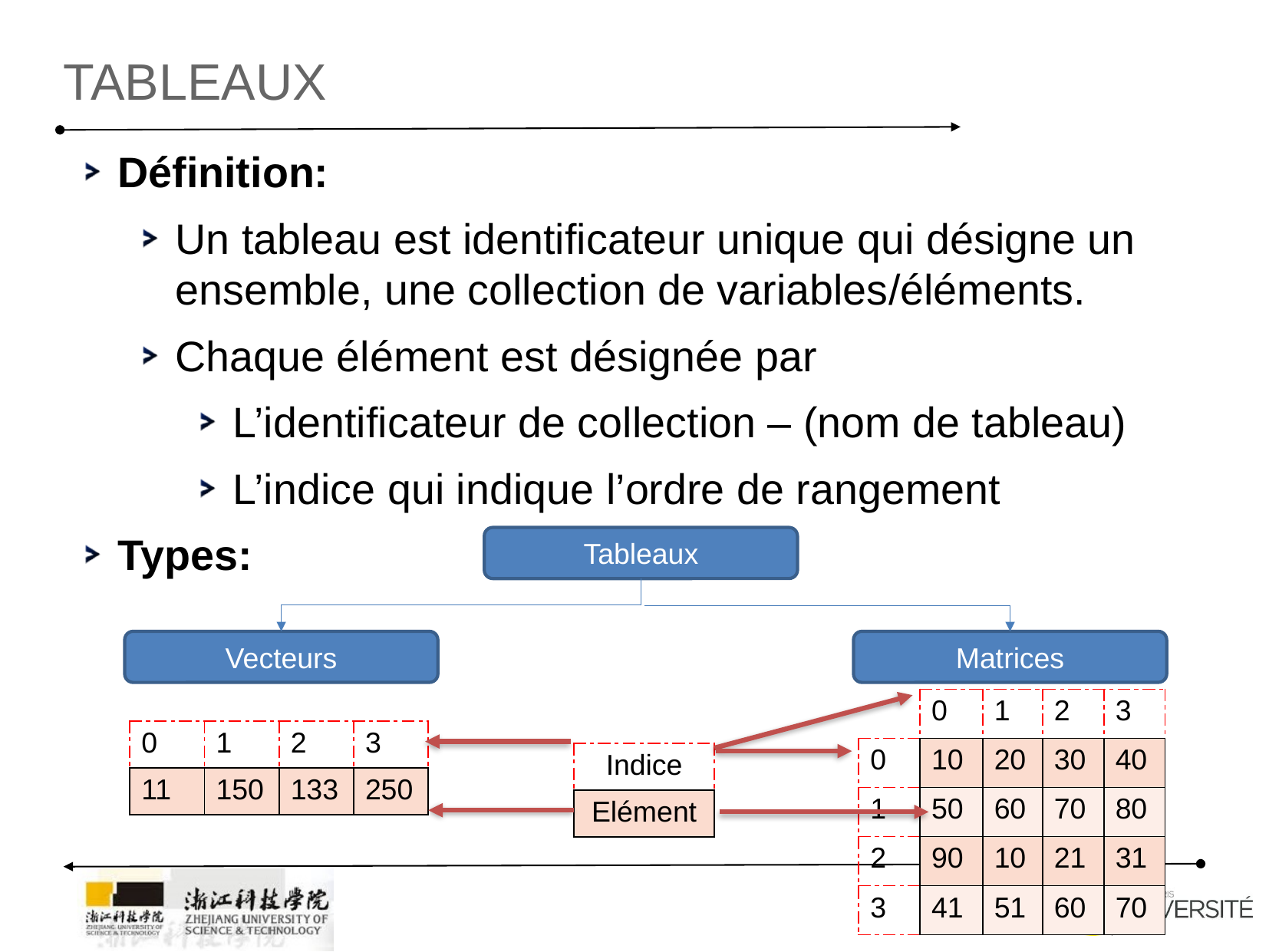

tableaux
Définition:
Un tableau est identificateur unique qui désigne un ensemble, une collection de variables/éléments.
Chaque élément est désignée par
L’identificateur de collection – (nom de tableau)
L’indice qui indique l’ordre de rangement
Types:

Tableaux
Vecteurs
Matrices
|  | 0 | 1 | 2 | 3 |
| --- | --- | --- | --- | --- |
| 0 | 10 | 20 | 30 | 40 |
| 1 | 50 | 60 | 70 | 80 |
| 2 | 90 | 10 | 21 | 31 |
| 3 | 41 | 51 | 60 | 70 |
| 0 | 1 | 2 | 3 |
| --- | --- | --- | --- |
| 11 | 150 | 133 | 250 |
| Indice |
| --- |
| Elément |